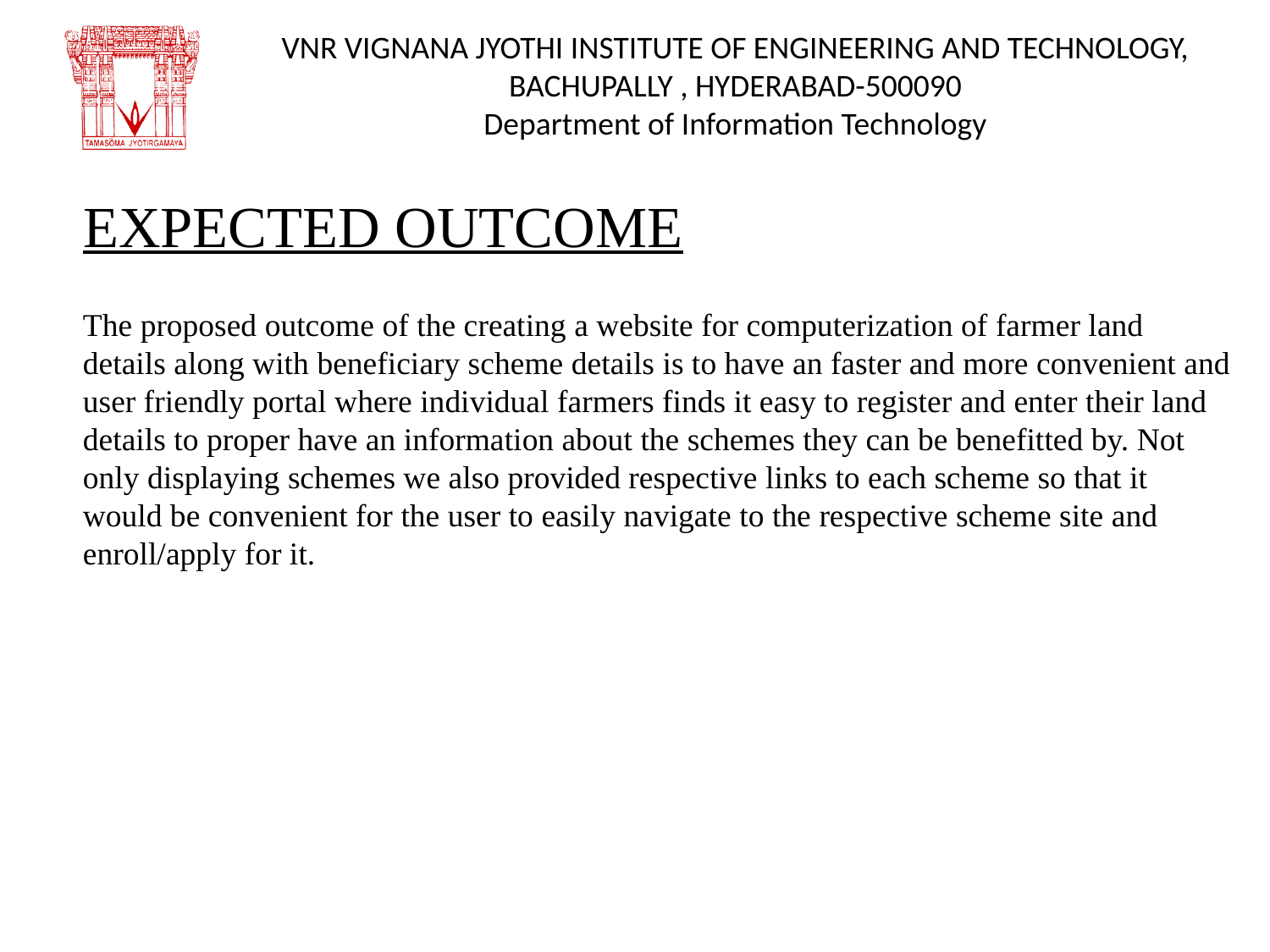

# EXPECTED OUTCOME
The proposed outcome of the creating a website for computerization of farmer land details along with beneficiary scheme details is to have an faster and more convenient and user friendly portal where individual farmers finds it easy to register and enter their land details to proper have an information about the schemes they can be benefitted by. Not only displaying schemes we also provided respective links to each scheme so that it would be convenient for the user to easily navigate to the respective scheme site and enroll/apply for it.